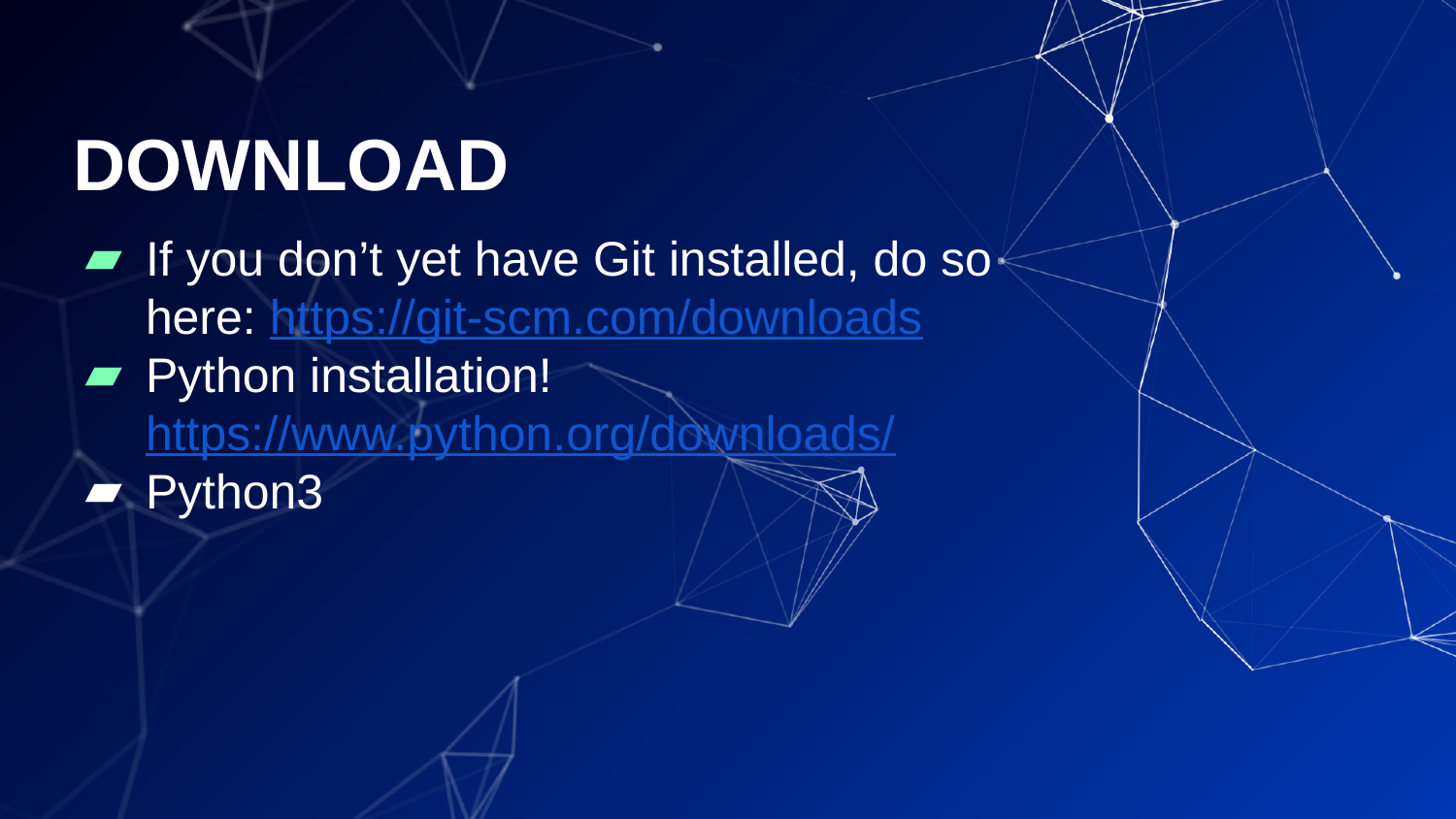

# DOWNLOAD
If you don’t yet have Git installed, do so here: https://git-scm.com/downloads
Python installation! https://www.python.org/downloads/
Python3